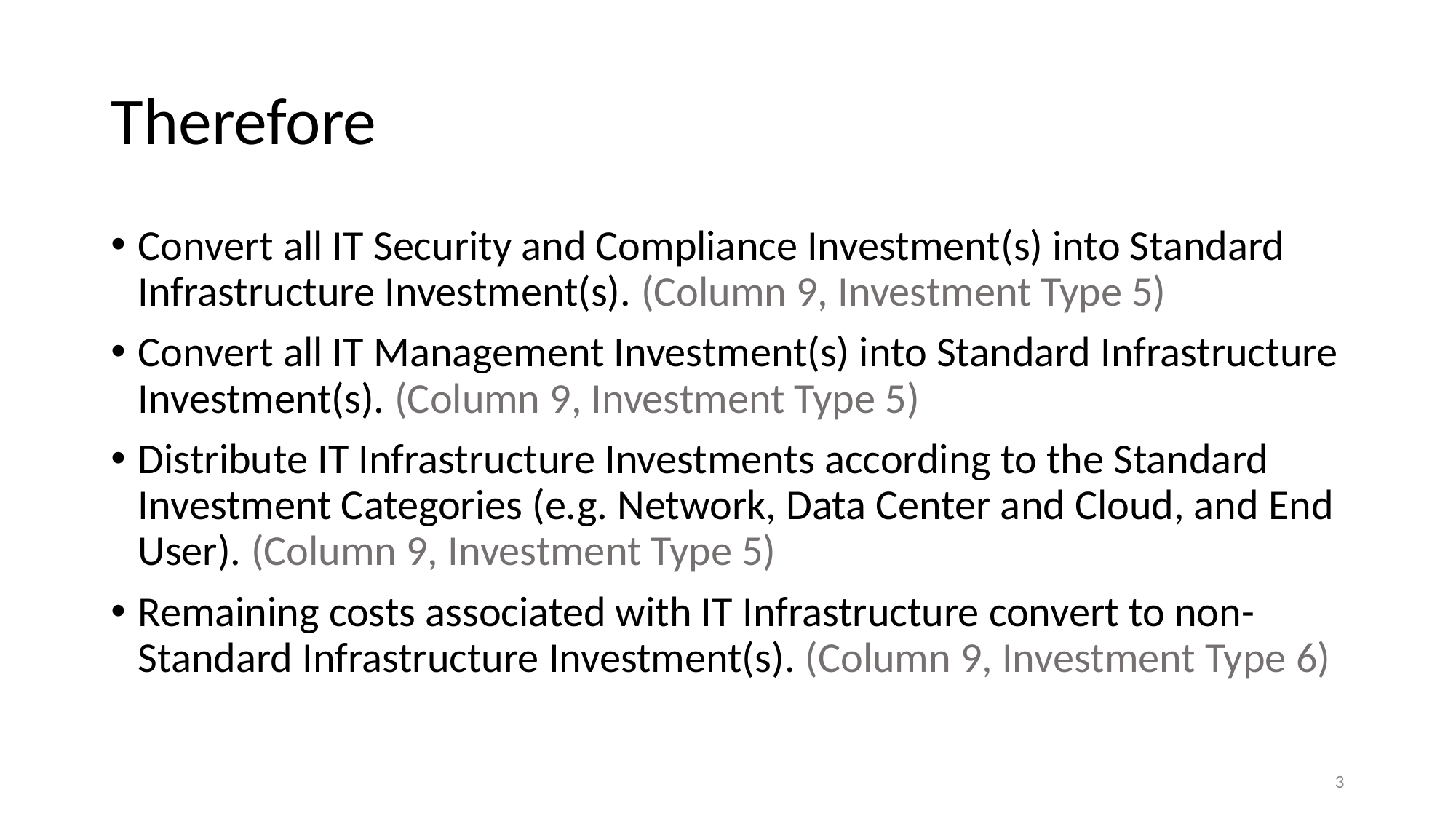

# Therefore
Convert all IT Security and Compliance Investment(s) into Standard Infrastructure Investment(s). (Column 9, Investment Type 5)
Convert all IT Management Investment(s) into Standard Infrastructure Investment(s). (Column 9, Investment Type 5)
Distribute IT Infrastructure Investments according to the Standard Investment Categories (e.g. Network, Data Center and Cloud, and End User). (Column 9, Investment Type 5)
Remaining costs associated with IT Infrastructure convert to non-Standard Infrastructure Investment(s). (Column 9, Investment Type 6)
3